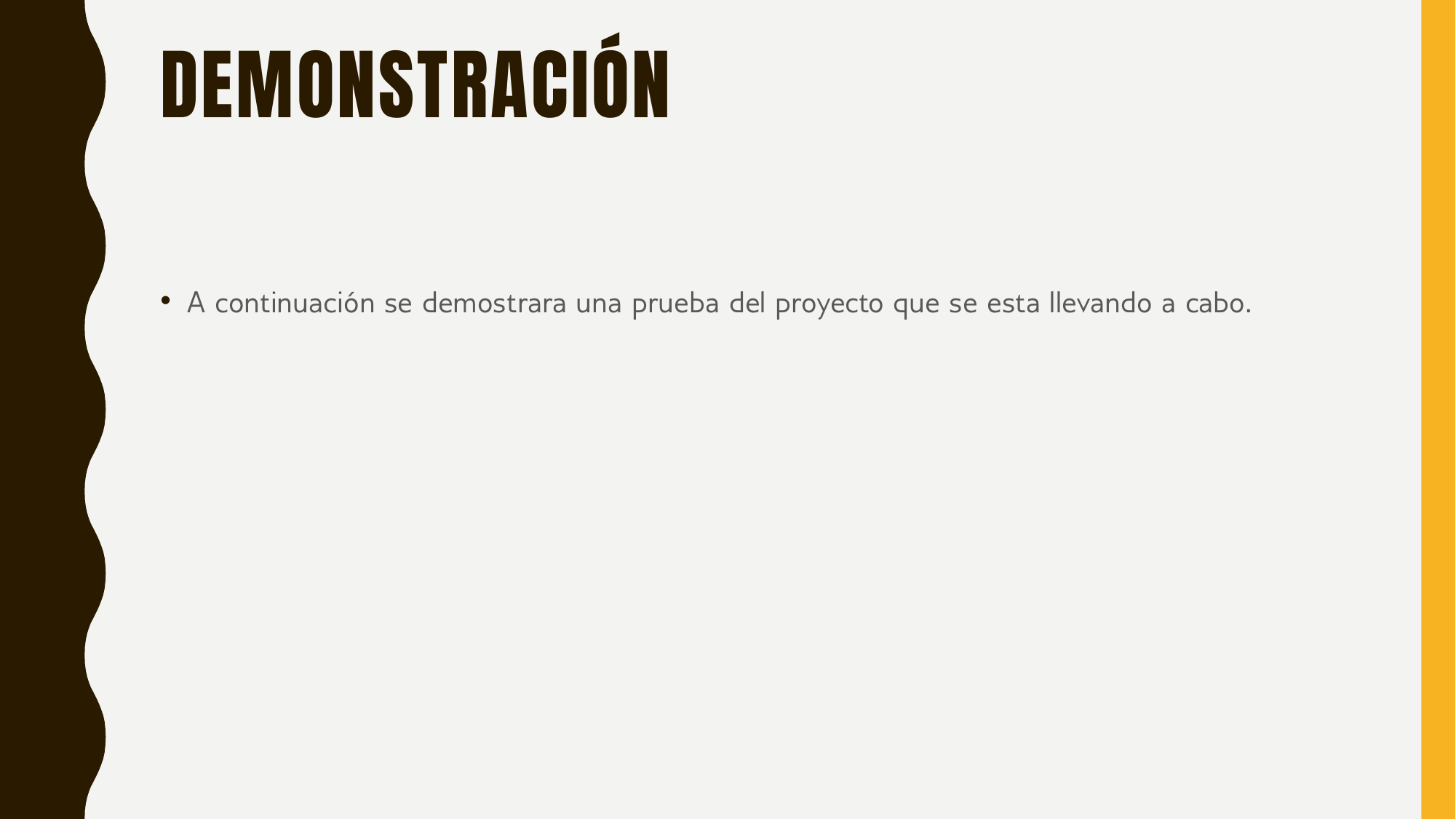

# Demonstración
A continuación se demostrara una prueba del proyecto que se esta llevando a cabo.